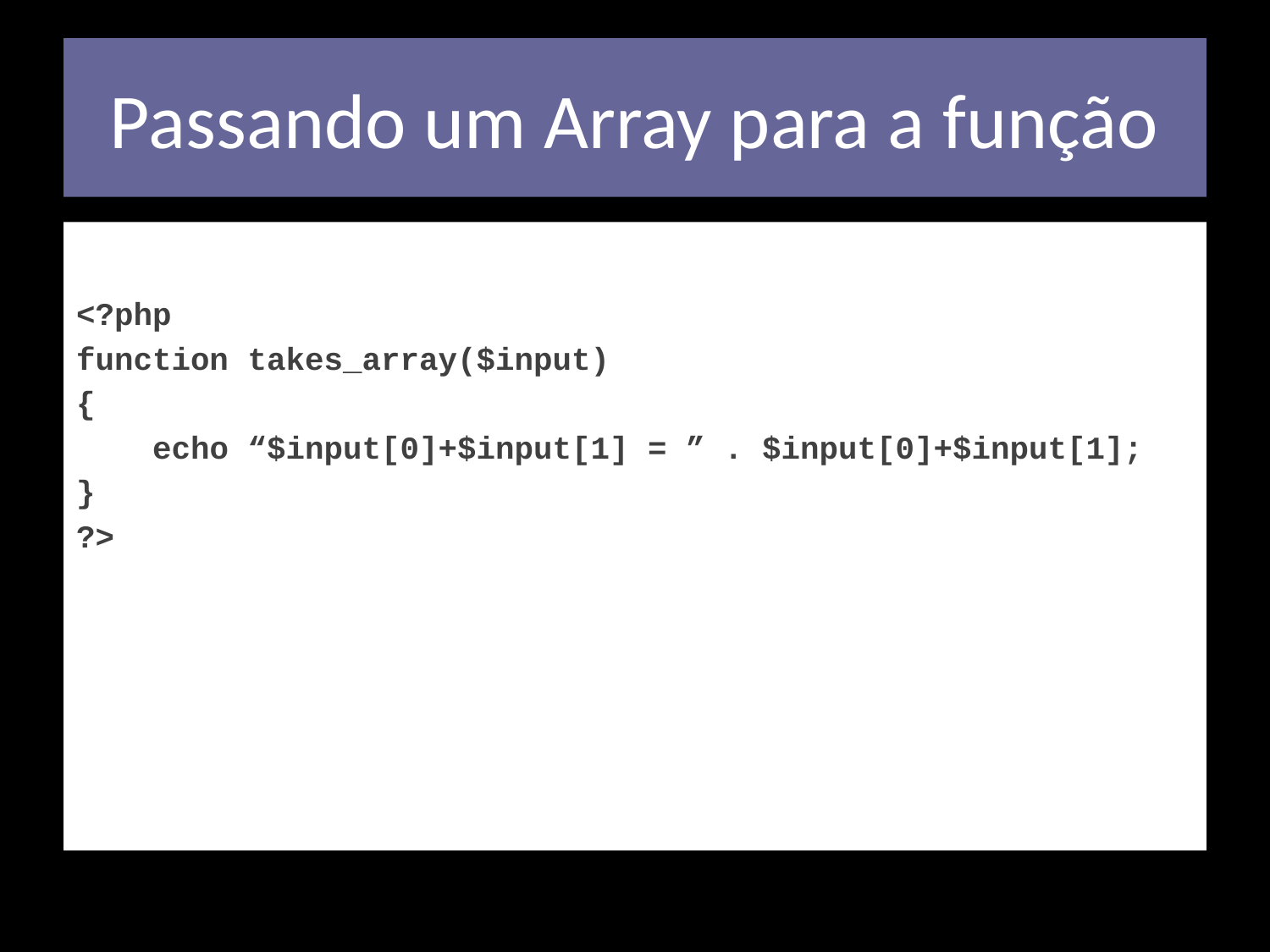

# Passando um Array para a função

<?php
function takes_array($input)
{
    echo “$input[0]+$input[1] = ” . $input[0]+$input[1];
}
?>